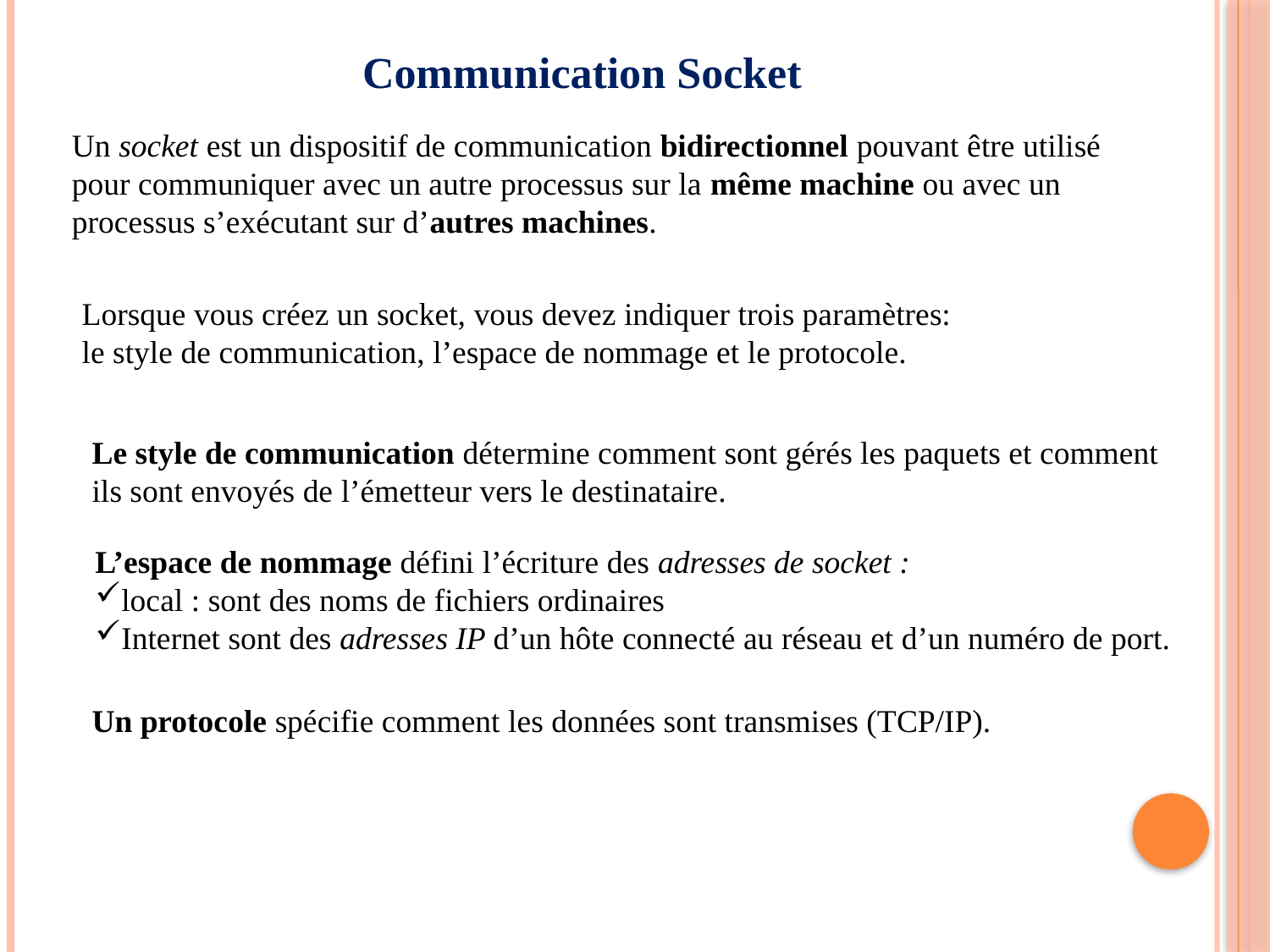

# Communication Socket
Un socket est un dispositif de communication bidirectionnel pouvant être utilisé pour communiquer avec un autre processus sur la même machine ou avec un processus s’exécutant sur d’autres machines.
Lorsque vous créez un socket, vous devez indiquer trois paramètres:
le style de communication, l’espace de nommage et le protocole.
Le style de communication détermine comment sont gérés les paquets et comment ils sont envoyés de l’émetteur vers le destinataire.
L’espace de nommage défini l’écriture des adresses de socket :
local : sont des noms de fichiers ordinaires
Internet sont des adresses IP d’un hôte connecté au réseau et d’un numéro de port.
Un protocole spécifie comment les données sont transmises (TCP/IP).